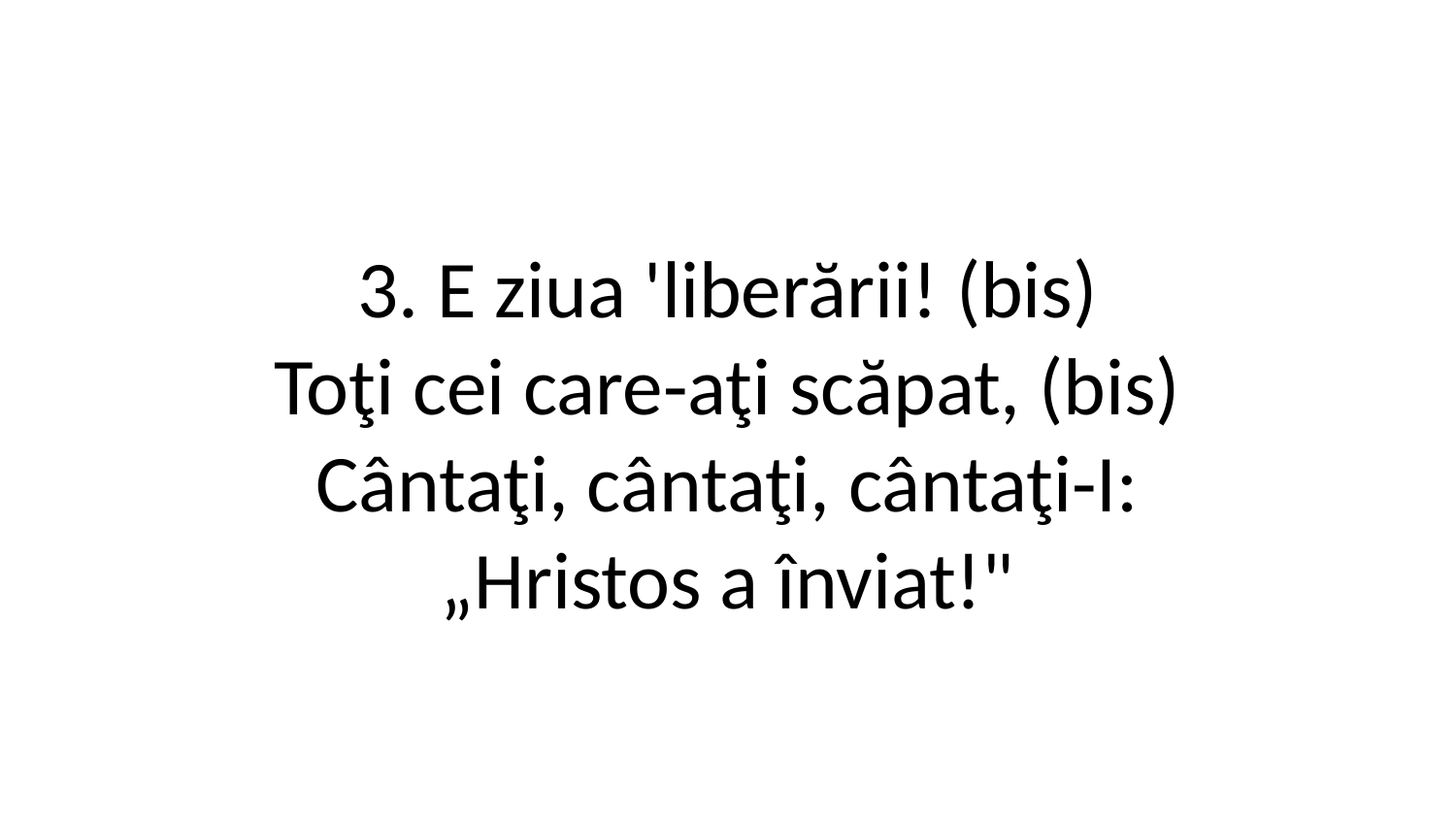

3. E ziua 'liberării! (bis)
Toţi cei care-aţi scăpat, (bis)
Cântaţi, cântaţi, cântaţi-I:
„Hristos a înviat!"